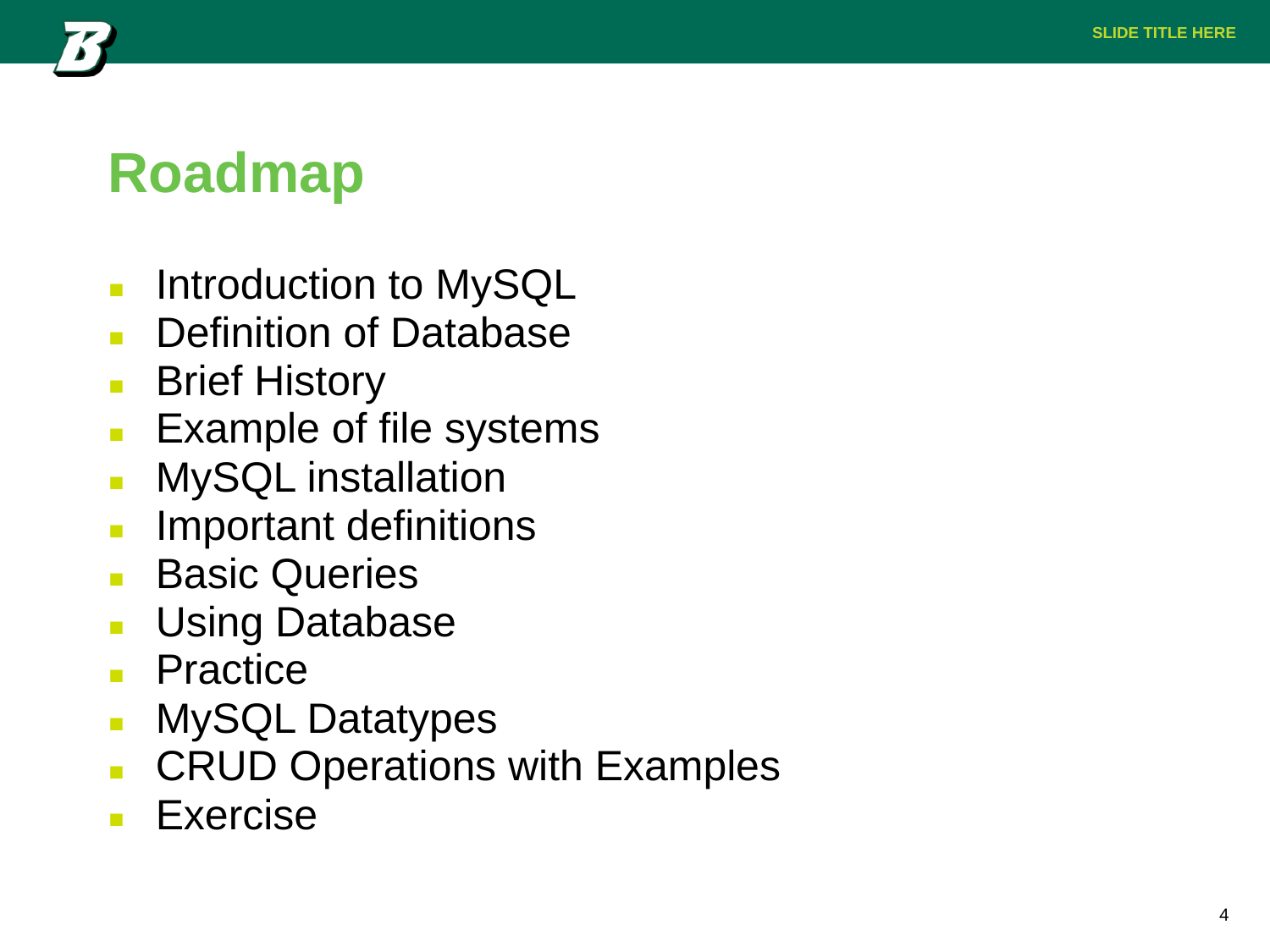

# Roadmap
Introduction to MySQL
Definition of Database
Brief History
Example of file systems
MySQL installation
Important definitions
Basic Queries
Using Database
Practice
MySQL Datatypes
CRUD Operations with Examples
Exercise